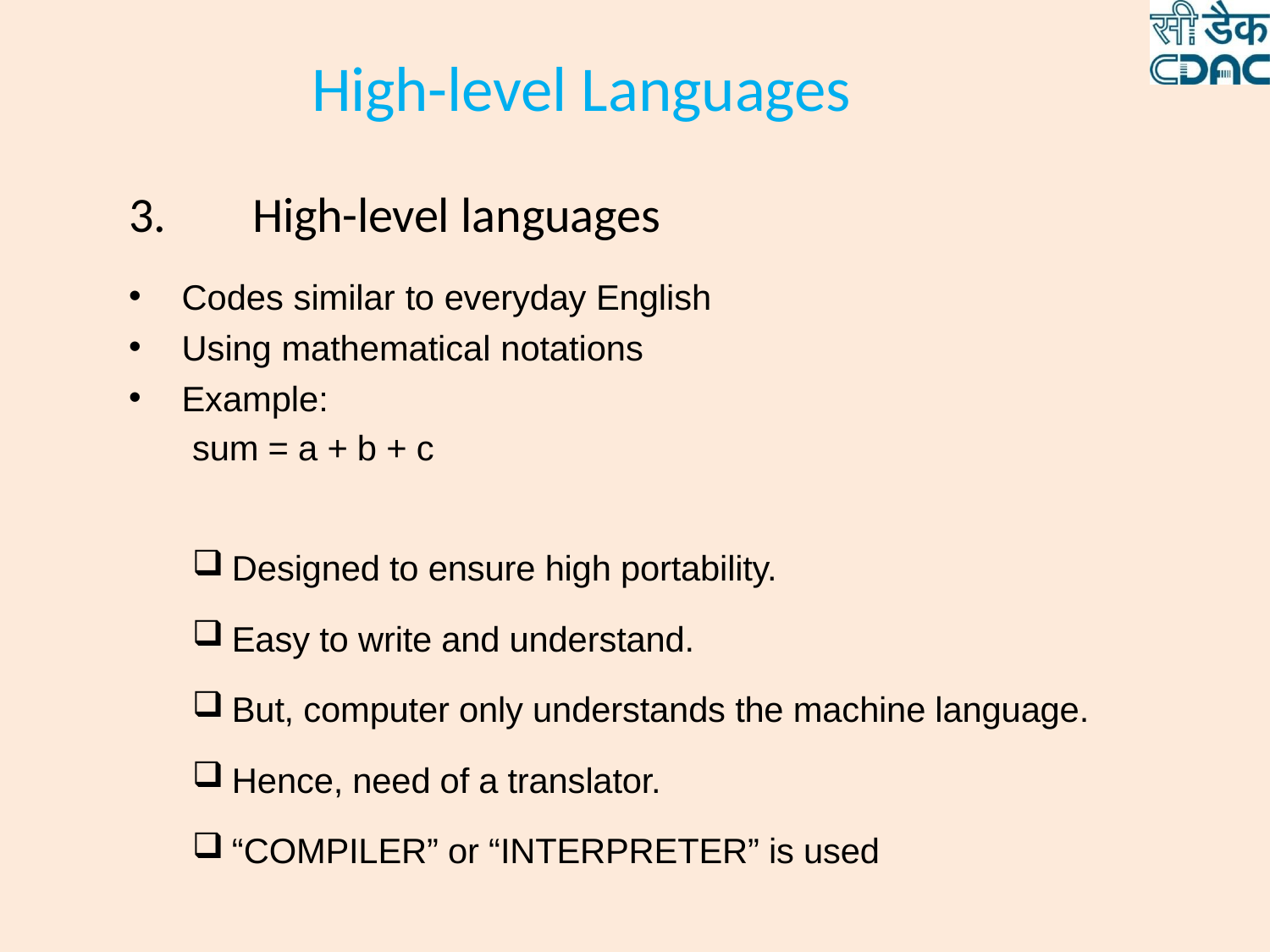

# High-level Languages
3.	High-level languages
Codes similar to everyday English
Using mathematical notations
Example:
sum = a + b + c

Designed to ensure high portability.
Easy to write and understand.
But, computer only understands the machine language.
Hence, need of a translator.
“COMPILER” or “INTERPRETER” is used